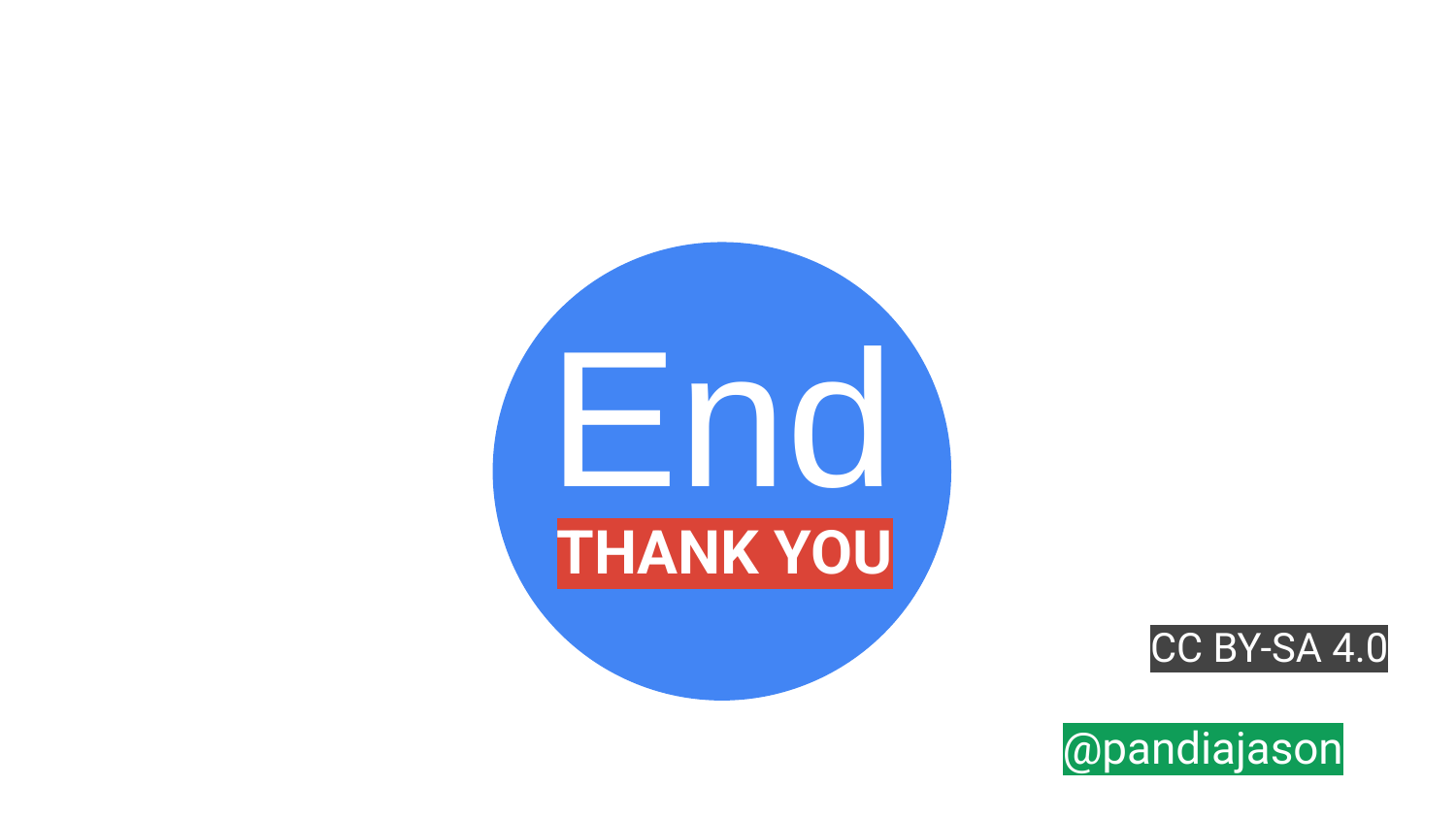

# End
THANK YOU
CC BY-SA 4.0
@pandiajason